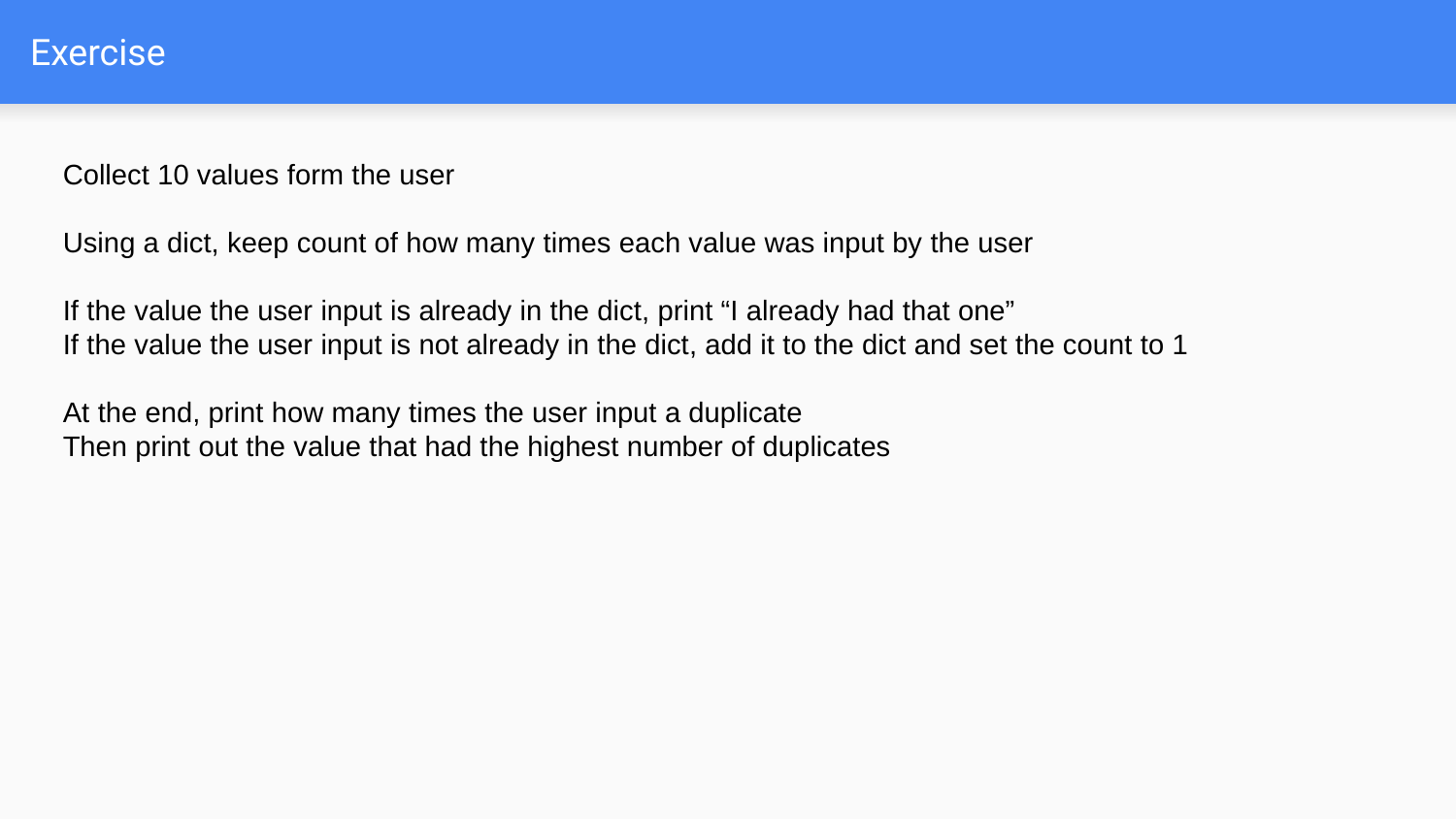

# Exercise
Collect 10 values form the user

Using a dict, keep count of how many times each value was input by the user

If the value the user input is already in the dict, print “I already had that one”
If the value the user input is not already in the dict, add it to the dict and set the count to 1

At the end, print how many times the user input a duplicate
Then print out the value that had the highest number of duplicates